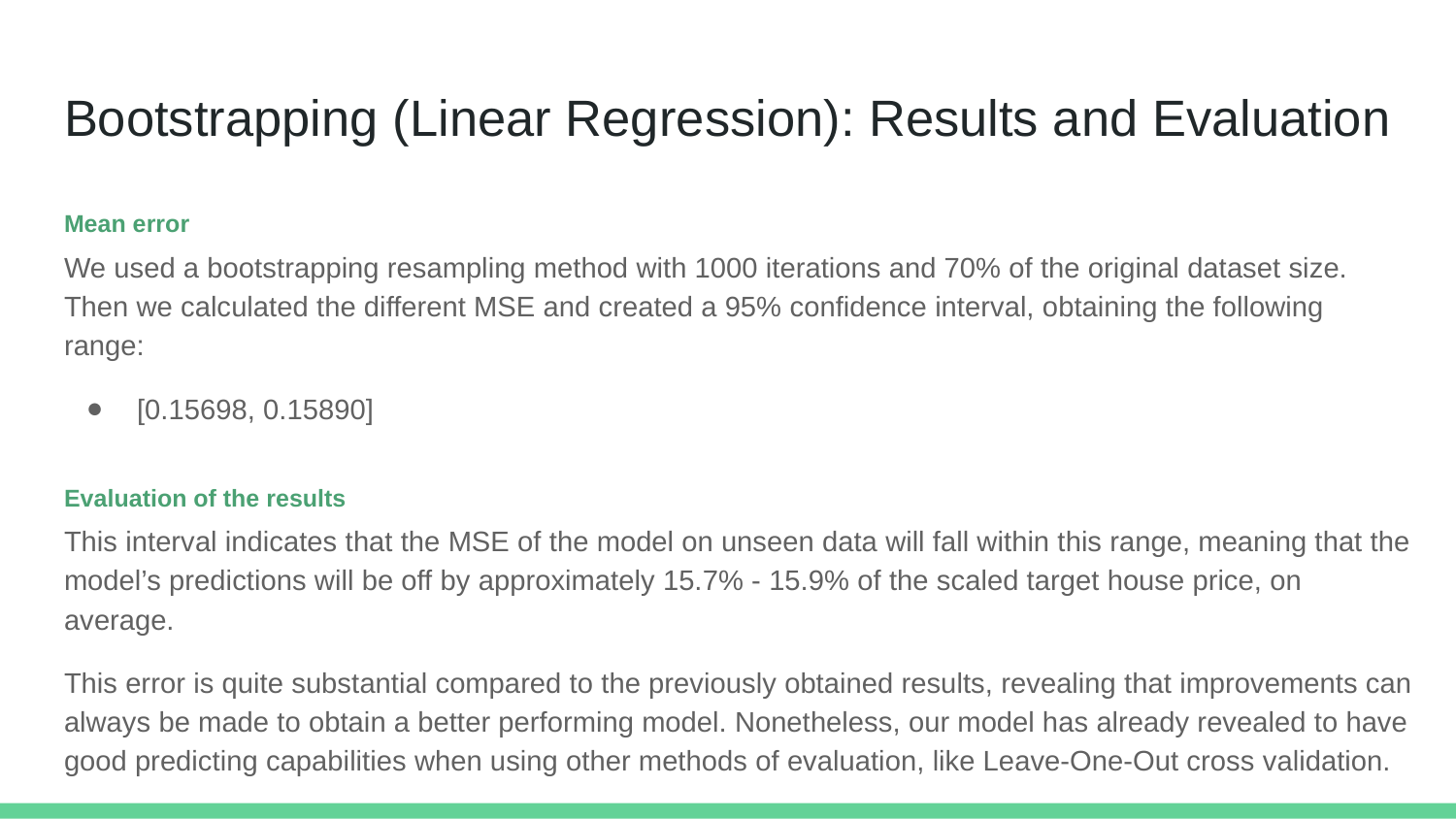

# Bootstrapping (Linear Regression): Results and Evaluation

Mean error
We used a bootstrapping resampling method with 1000 iterations and 70% of the original dataset size. Then we calculated the different MSE and created a 95% confidence interval, obtaining the following range:
[0.15698, 0.15890]
Evaluation of the results
This interval indicates that the MSE of the model on unseen data will fall within this range, meaning that the model’s predictions will be off by approximately 15.7% - 15.9% of the scaled target house price, on average.
This error is quite substantial compared to the previously obtained results, revealing that improvements can always be made to obtain a better performing model. Nonetheless, our model has already revealed to have good predicting capabilities when using other methods of evaluation, like Leave-One-Out cross validation.